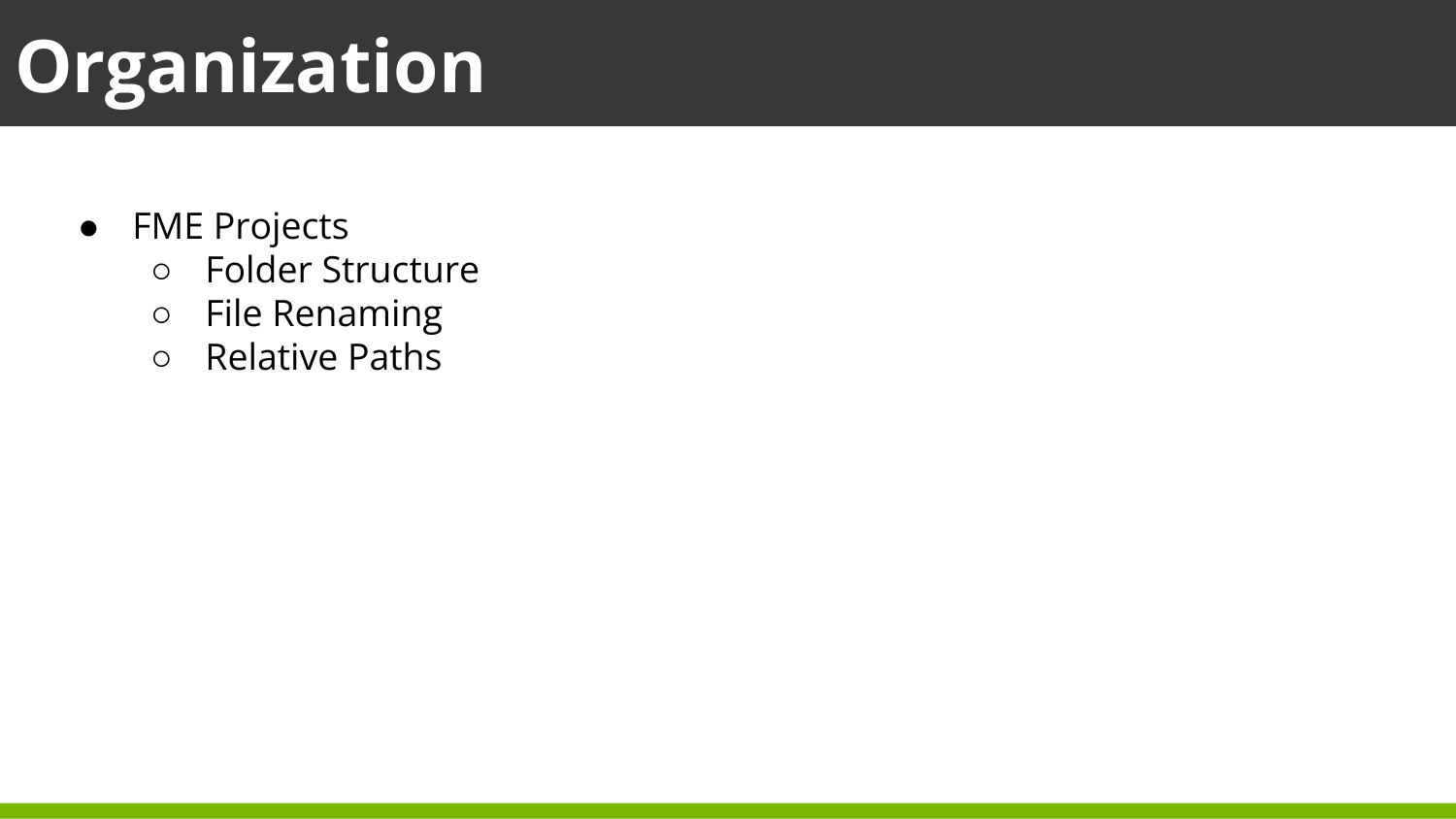

Organization
FME Projects
Folder Structure
File Renaming
Relative Paths